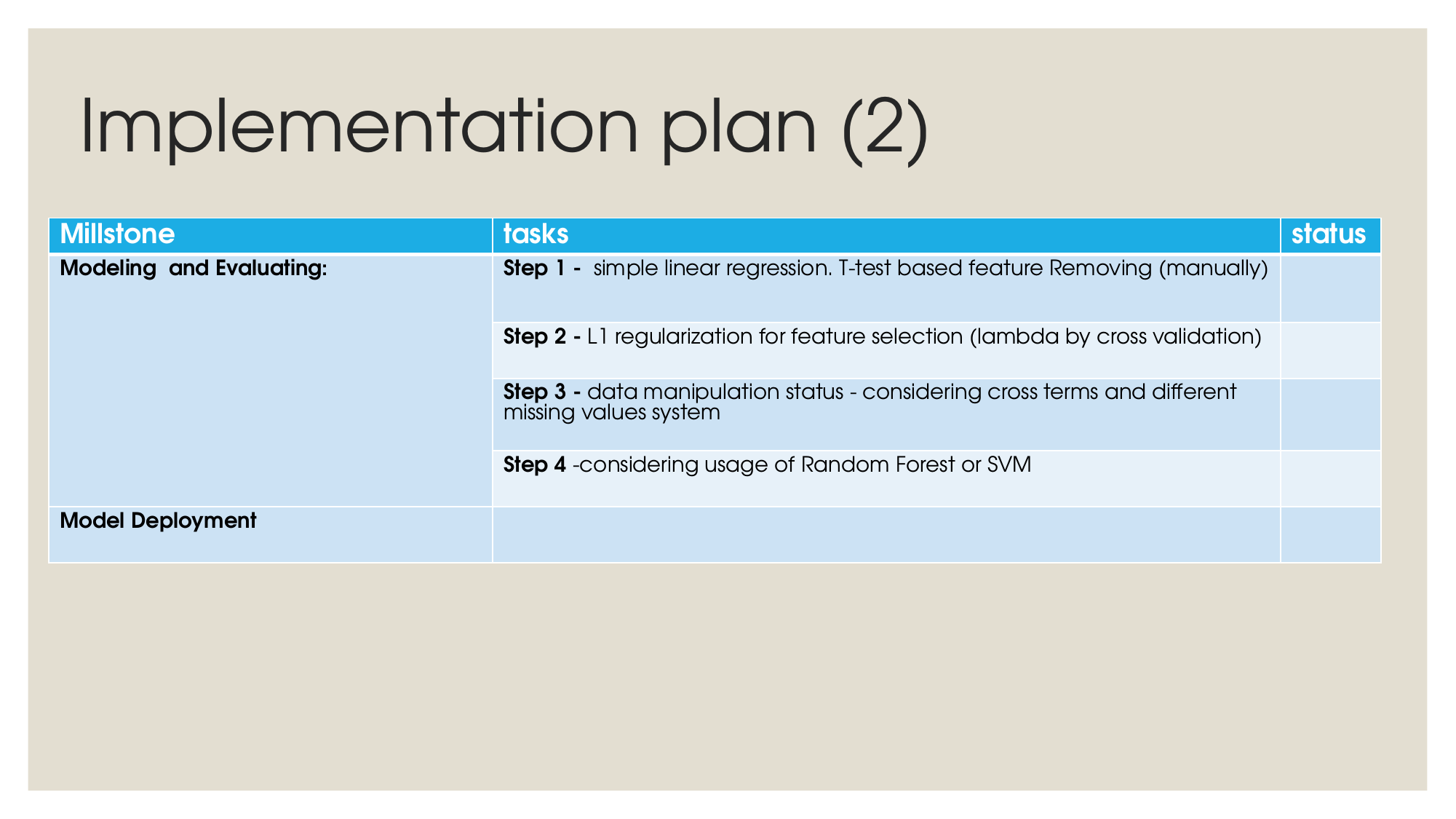

# Implementation plan (2)
| Millstone | tasks | status |
| --- | --- | --- |
| Modeling and Evaluating: | Step 1 - simple linear regression. T-test based feature Removing (manually) |  |
|  | Step 2 - L1 regularization for feature selection (lambda by cross validation) |  |
|  | Step 3 - data manipulation status - considering cross terms and different missing values system |  |
|  | Step 4 -considering usage of Random Forest or SVM |  |
| Model Deployment |  |  |